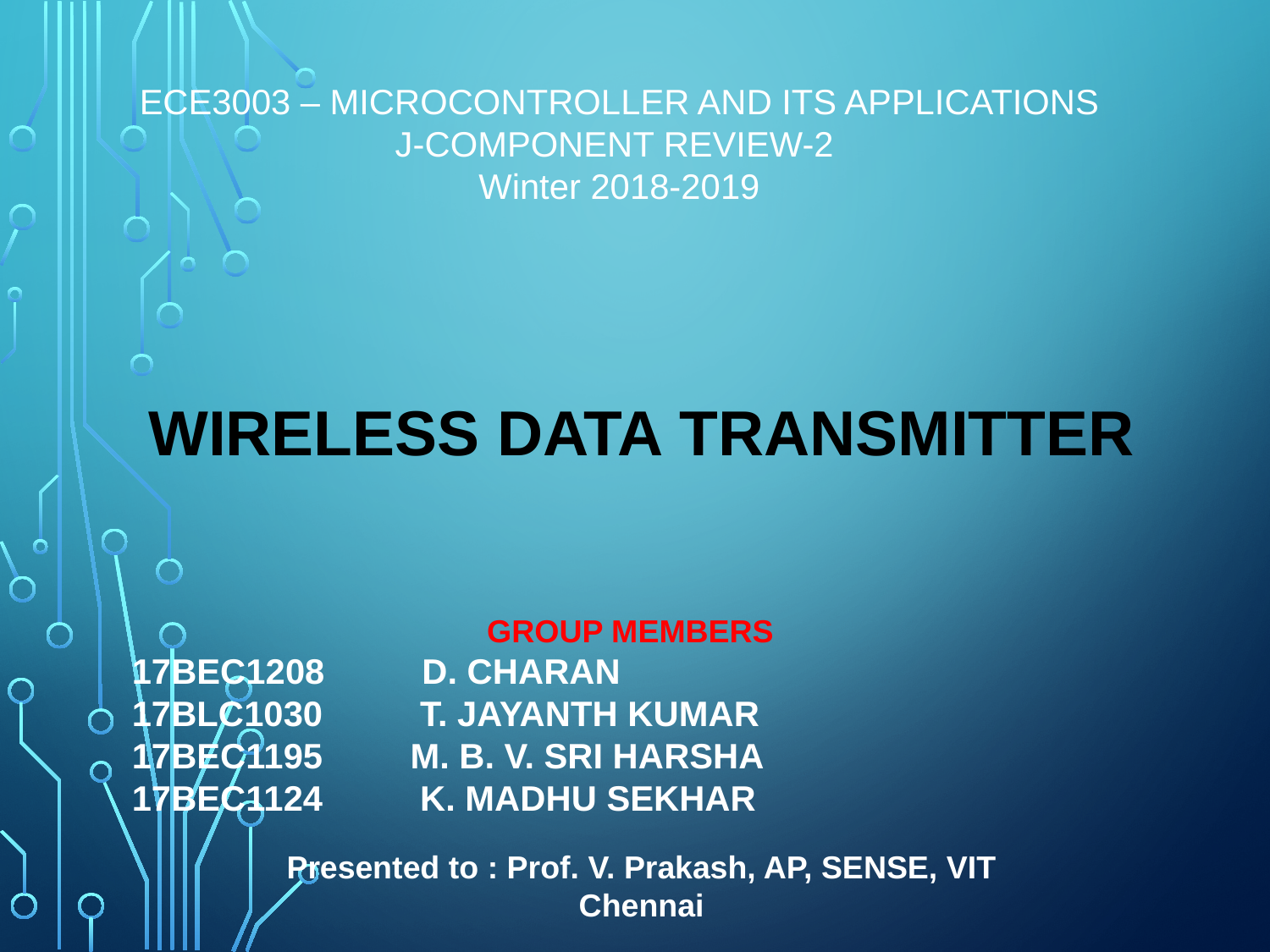

ECE3003 – MICROCONTROLLER AND ITS APPLICATIONS
J-COMPONENT REVIEW-2
Winter 2018-2019
WIRELESS DATA TRANSMITTER
GROUP MEMBERS
17BEC1208          D. CHARAN
17BLC1030          T. JAYANTH KUMAR
17BEC1195         M. B. V. SRI HARSHA
17BEC1124          K. MADHU SEKHAR
Presented to : Prof. V. Prakash, AP, SENSE, VIT Chennai